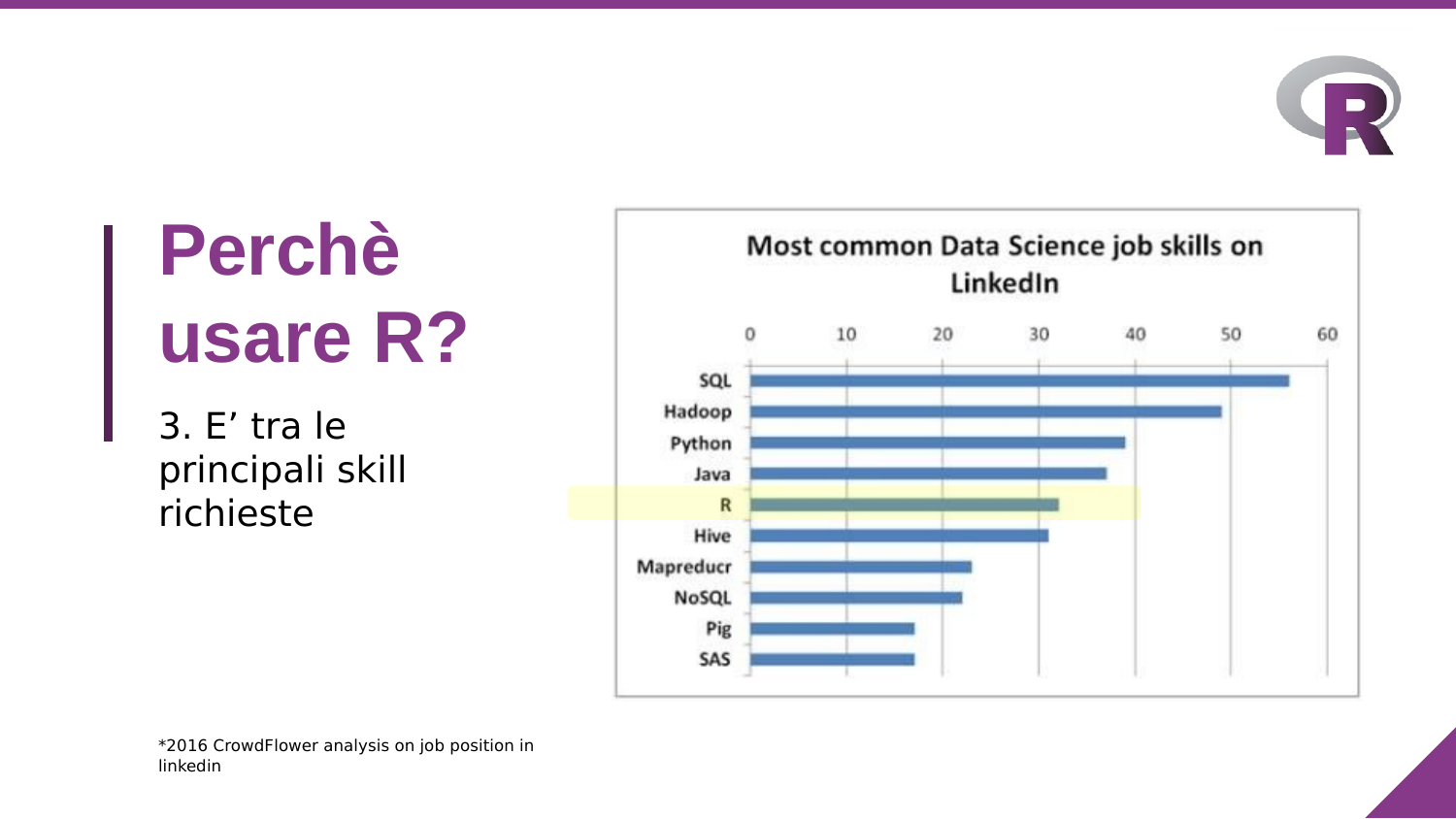

Perchè usare R?

3. E’ tra le principali skill richieste

*2016 CrowdFlower analysis on job position in linkedin